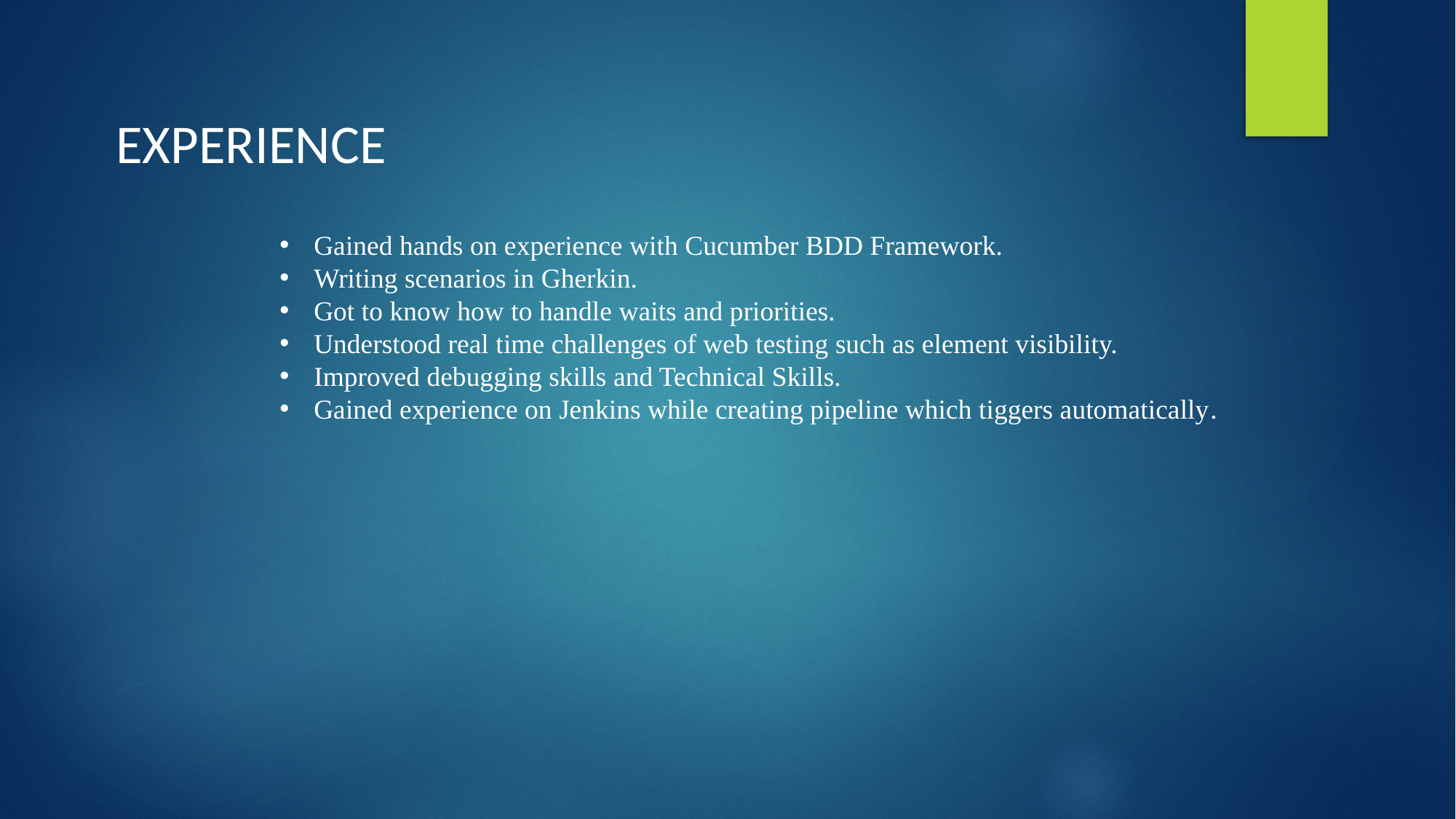

EXPERIENCE
Gained hands on experience with Cucumber BDD Framework.
Writing scenarios in Gherkin.
Got to know how to handle waits and priorities.
Understood real time challenges of web testing such as element visibility.
Improved debugging skills and Technical Skills.
Gained experience on Jenkins while creating pipeline which tiggers automatically.